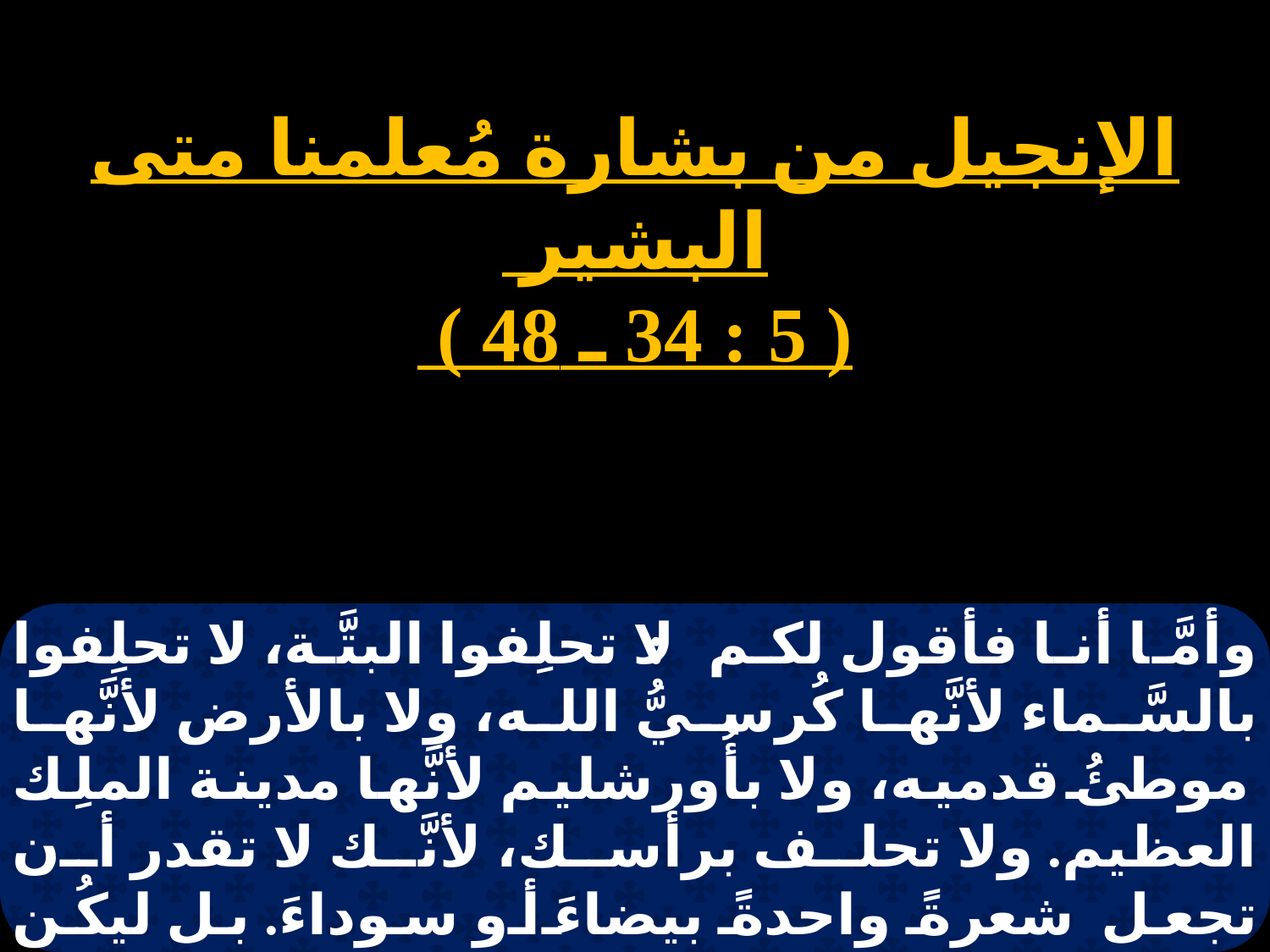

الإنجيل من بشارة مُعلمنا متى البشير
( 5 : 34 ـ 48 )
وأمَّا أنا فأقول لكم: لا تحلِفوا البتَّة، لا تحلِفوا بالسَّماء لأنَّها كُرسيُّ الله، ولا بالأرض لأنَّها موطئُ قدميه، ولا بأُورشليم لأنَّها مدينة الملِك العظيم. ولا تحلف برأسك، لأنَّك لا تقدر أن تجعل شعرةً واحدةً بيضاءَ أو سوداءَ. بل ليكُن كلامكم: نَعَم نَعَم، ولا لا. وما زاد على ذلك فهو من الشِّرِّير. سمعتُم أنَّه قِيلَ: عينٌ بعينٍ وسنٌ بسنٍّ. وأمَّا أنا أقول لكم: